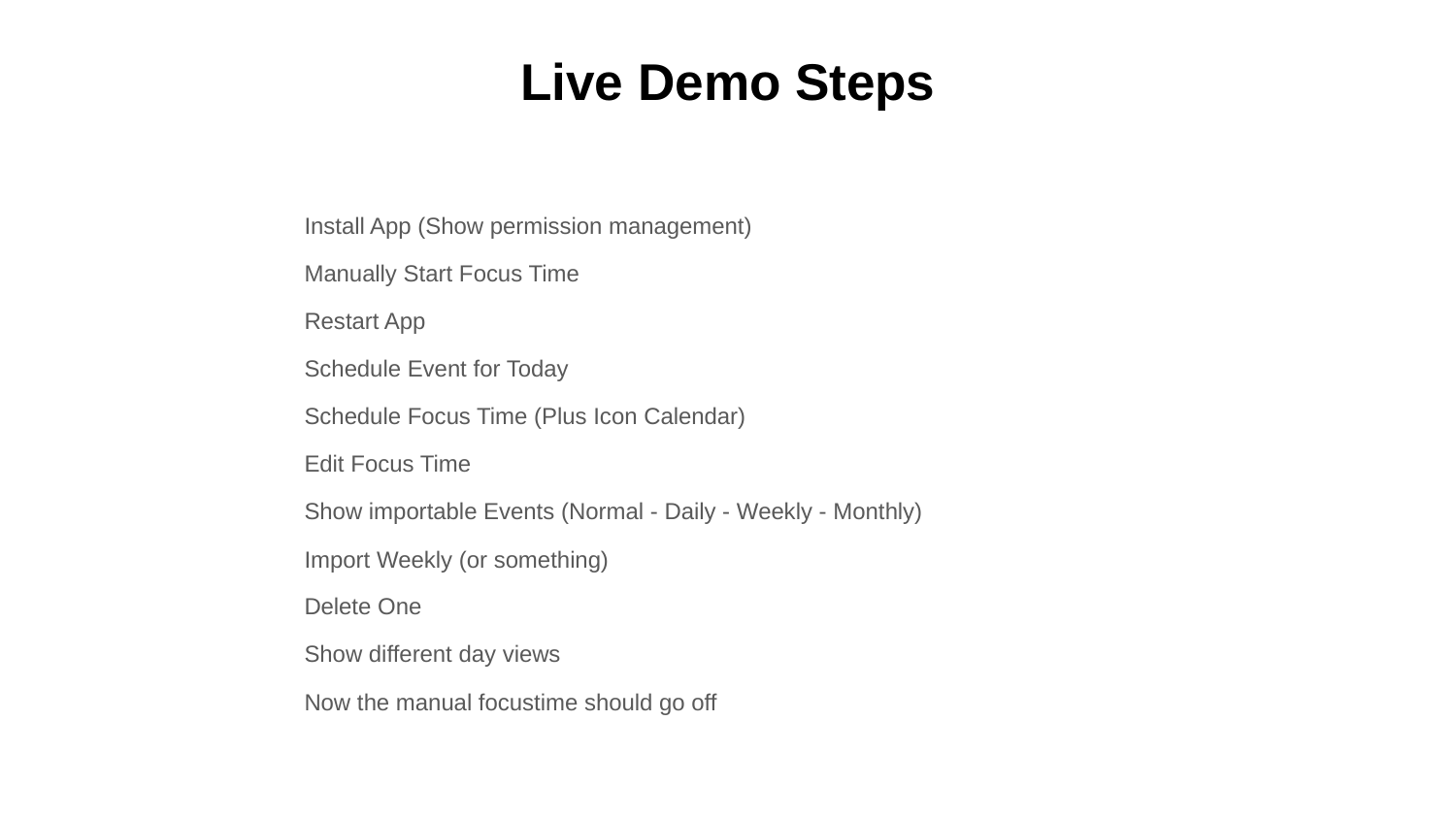

# Live Demo Steps
Install App (Show permission management)
Manually Start Focus Time
Restart App
Schedule Event for Today
Schedule Focus Time (Plus Icon Calendar)
Edit Focus Time
Show importable Events (Normal - Daily - Weekly - Monthly)
Import Weekly (or something)
Delete One
Show different day views
Now the manual focustime should go off